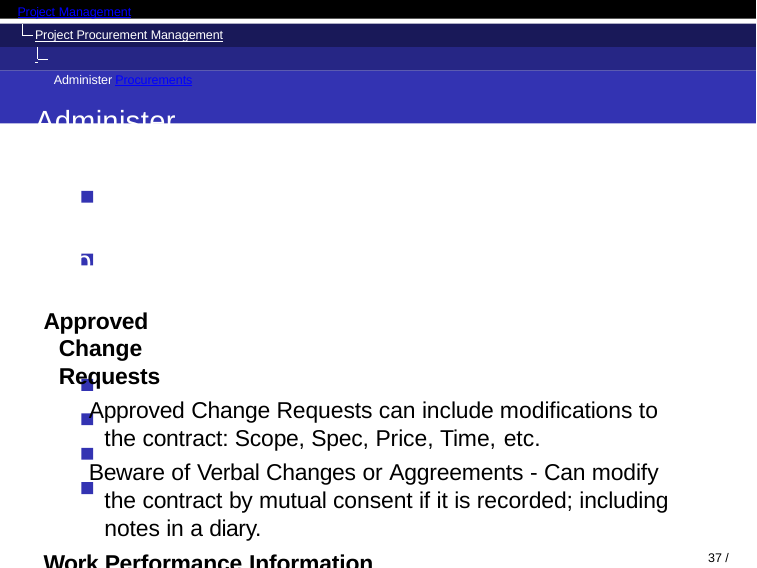

Project Management
Project Procurement Management  Administer Procurements

Administer Procurements	Inputs
Approved Change Requests
Approved Change Requests can include modifications to  the contract: Scope, Spec, Price, Time, etc.
Beware of Verbal Changes or Aggreements - Can modify  the contract by mutual consent if it is recorded; including  notes in a diary.
Work Performance Information
Extent to which quality standards are being met  Costs / Certificates to date
Deliverables Status
Build in status reporting into contact, AND payment  mechanism.

37 / 47